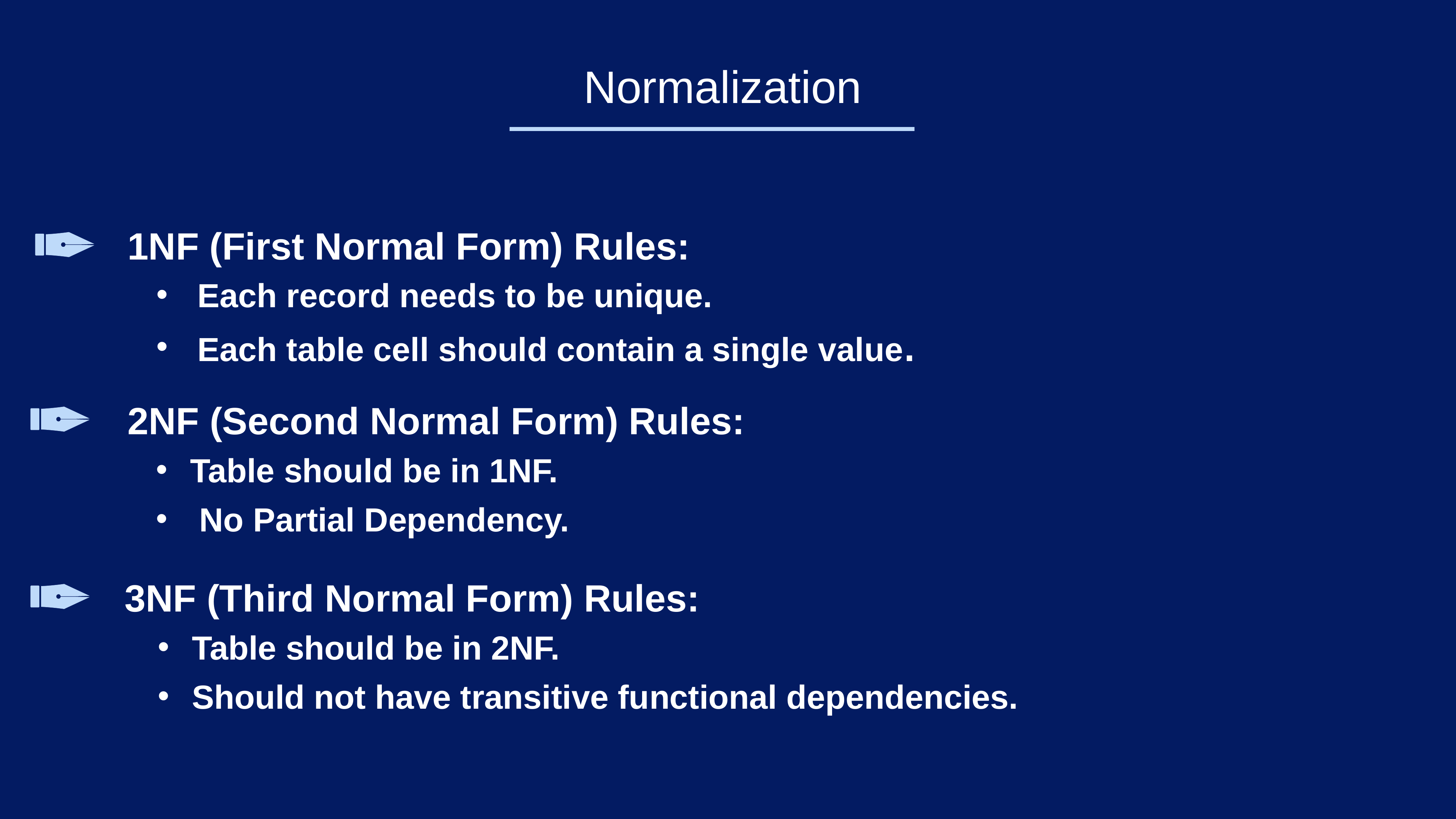

Normalization

1NF (First Normal Form) Rules:
Each record needs to be unique.
Each table cell should contain a single value.

2NF (Second Normal Form) Rules:
Table should be in 1NF.
 No Partial Dependency.

3NF (Third Normal Form) Rules:
Table should be in 2NF.
Should not have transitive functional dependencies.